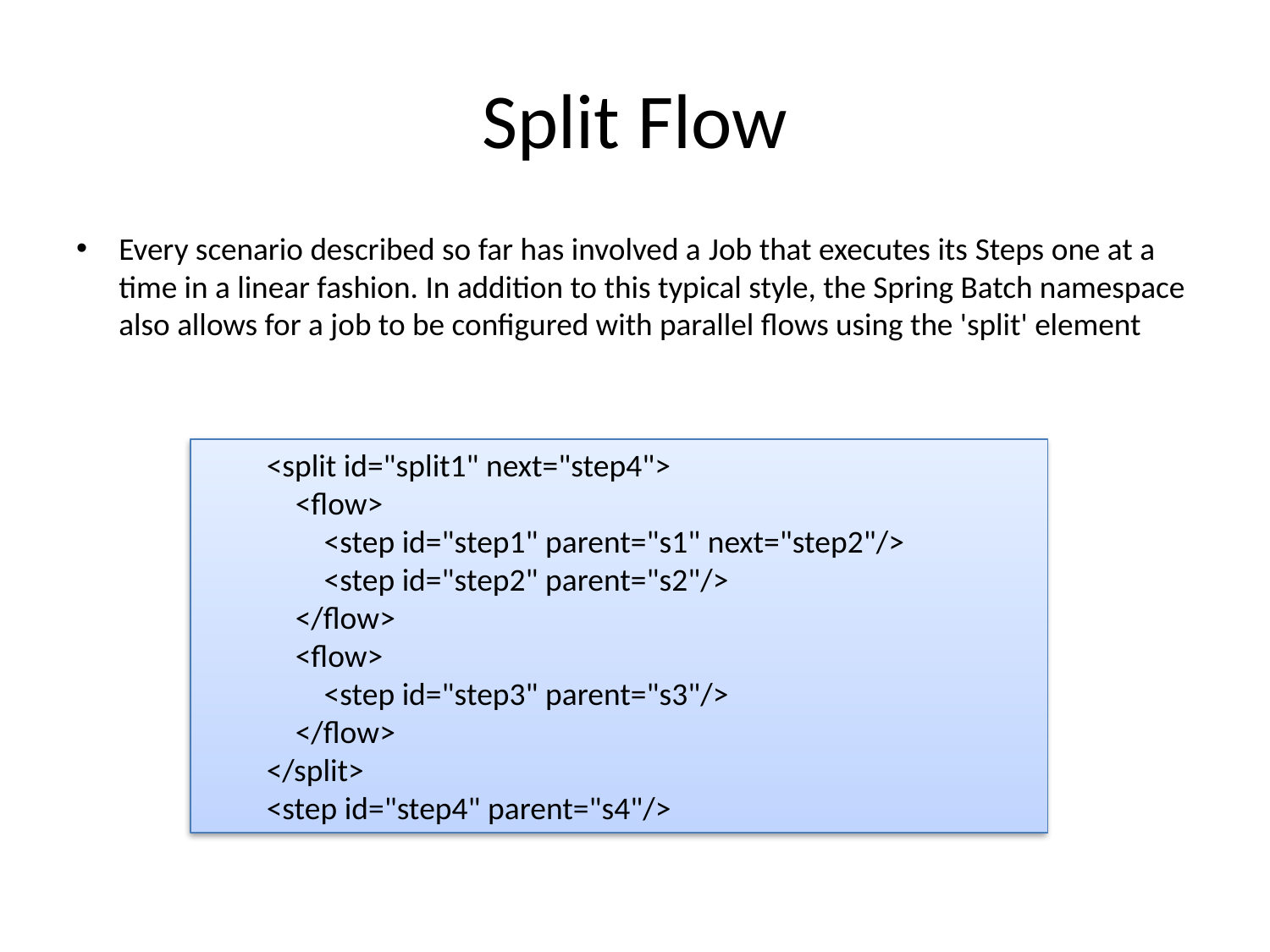

# Split Flow
Every scenario described so far has involved a Job that executes its Steps one at a time in a linear fashion. In addition to this typical style, the Spring Batch namespace also allows for a job to be configured with parallel flows using the 'split' element
<split id="split1" next="step4">
    <flow>
        <step id="step1" parent="s1" next="step2"/>
        <step id="step2" parent="s2"/>
    </flow>
    <flow>
        <step id="step3" parent="s3"/>
    </flow>
</split>
<step id="step4" parent="s4"/>